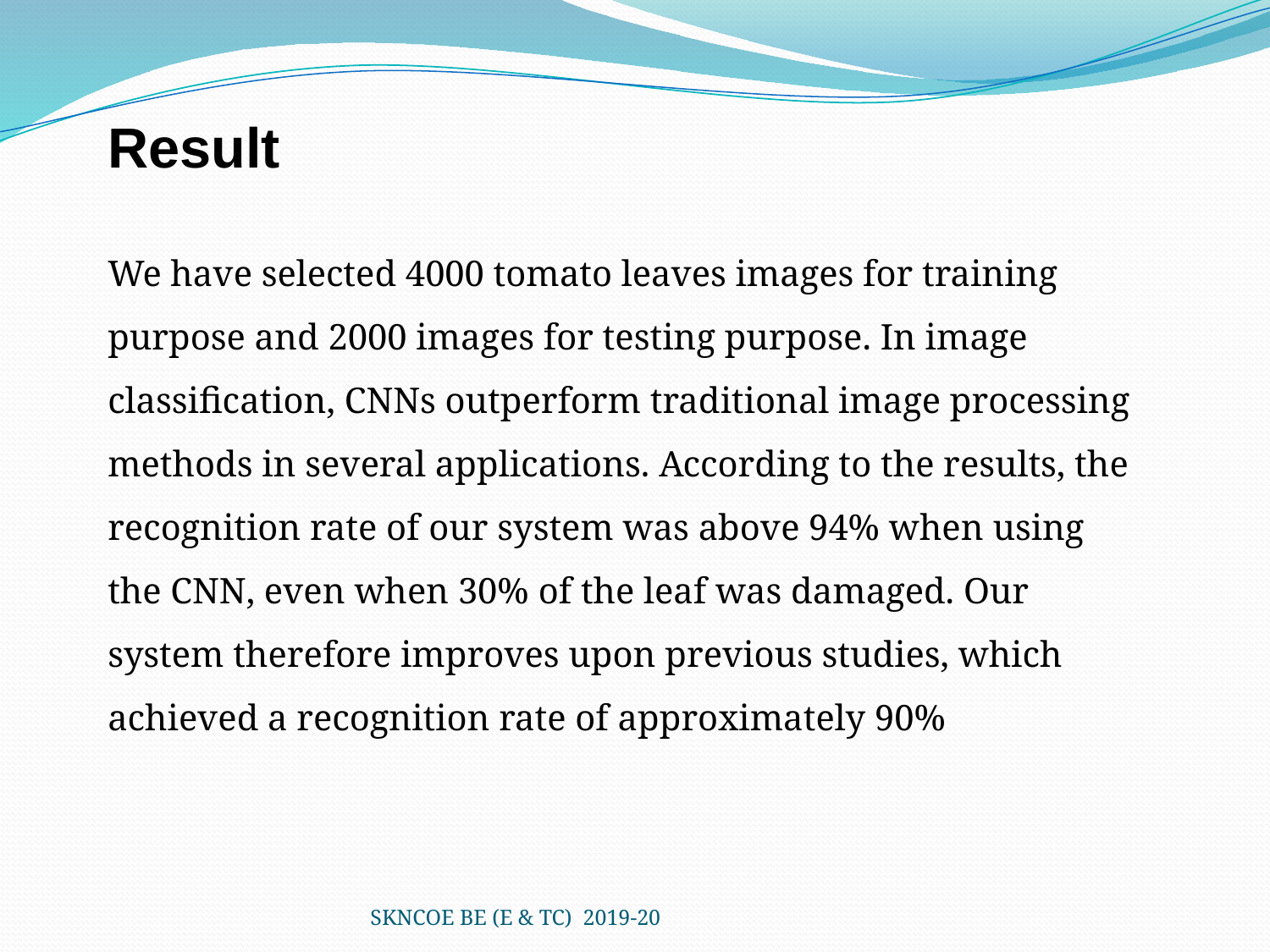

Result

We have selected 4000 tomato leaves images for training purpose and 2000 images for testing purpose. In image classification, CNNs outperform traditional image processing methods in several applications. According to the results, the recognition rate of our system was above 94% when using the CNN, even when 30% of the leaf was damaged. Our system therefore improves upon previous studies, which achieved a recognition rate of approximately 90%

SKNCOE BE (E & TC)  2019-20